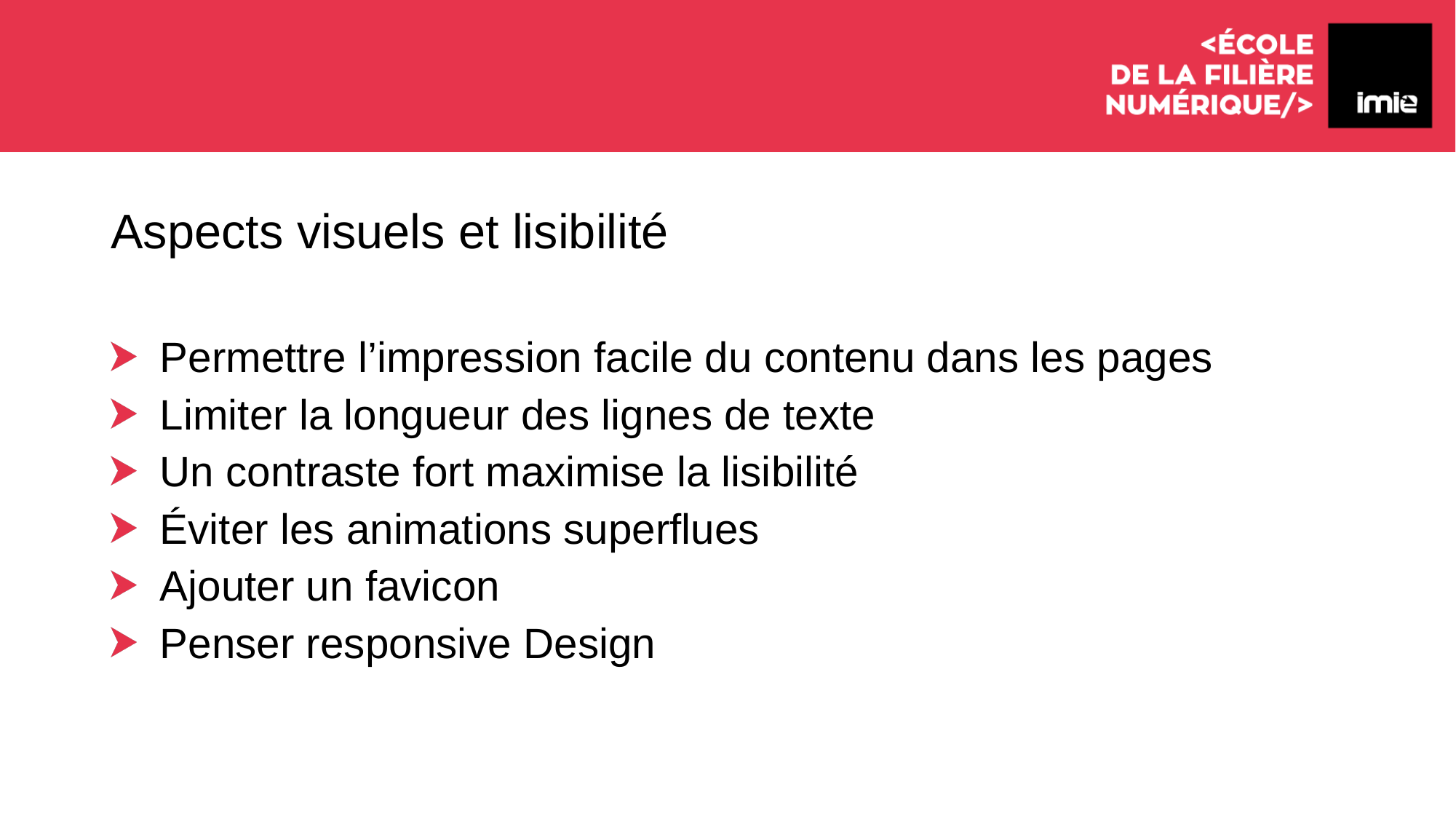

# Aspects visuels et lisibilité
  Permettre l’impression facile du contenu dans les pages
  Limiter la longueur des lignes de texte
  Un contraste fort maximise la lisibilité
  Éviter les animations superflues
  Ajouter un favicon
  Penser responsive Design